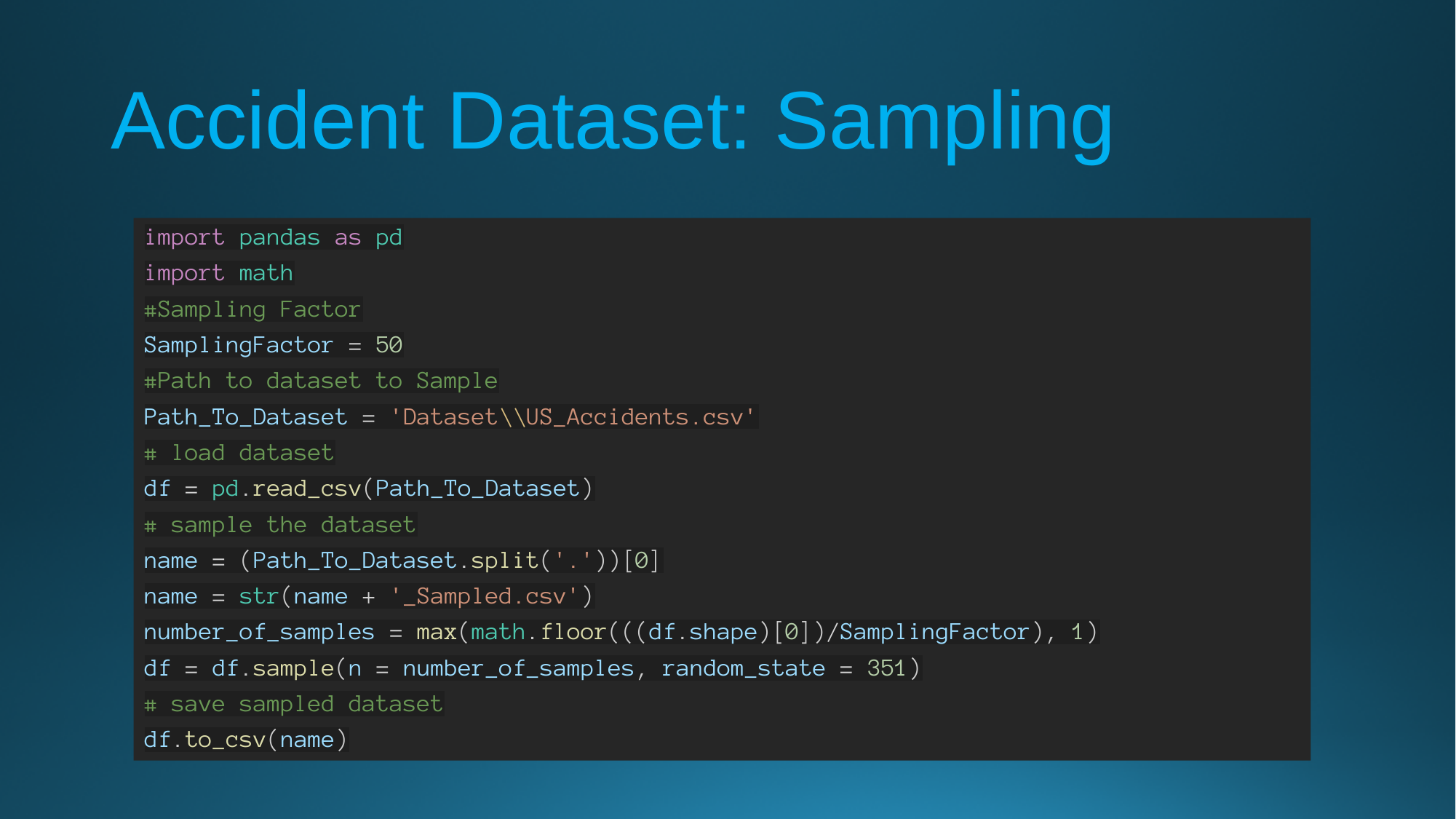

# Accident Dataset: Sampling
import pandas as pd
import math
#Sampling Factor
SamplingFactor = 50
#Path to dataset to Sample
Path_To_Dataset = 'Dataset\\US_Accidents.csv'
# load dataset
df = pd.read_csv(Path_To_Dataset)
# sample the dataset
name = (Path_To_Dataset.split('.'))[0]
name = str(name + '_Sampled.csv')
number_of_samples = max(math.floor(((df.shape)[0])/SamplingFactor), 1)
df = df.sample(n = number_of_samples, random_state = 351)
# save sampled dataset
df.to_csv(name)